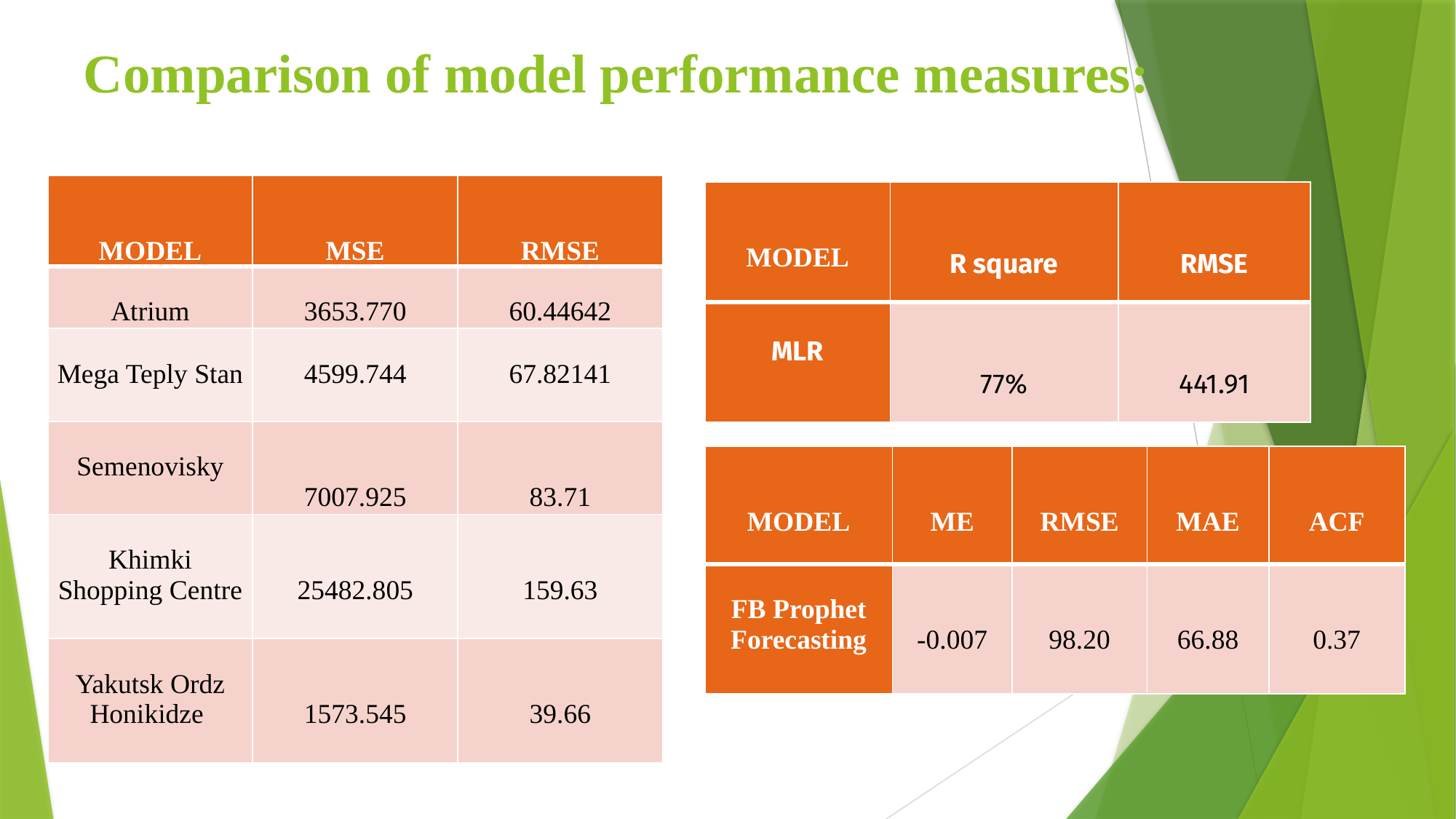

# Comparison of model performance measures:
| MODEL | MSE | RMSE |
| --- | --- | --- |
| Atrium | 3653.770 | 60.44642 |
| Mega Teply Stan | 4599.744 | 67.82141 |
| Semenovisky | 7007.925 | 83.71 |
| Khimki Shopping Centre | 25482.805 | 159.63 |
| Yakutsk Ordz Honikidze | 1573.545 | 39.66 |
| MODEL | R square | RMSE |
| --- | --- | --- |
| MLR | 77% | 441.91 |
| MODEL | ME | RMSE | MAE | ACF |
| --- | --- | --- | --- | --- |
| FB Prophet Forecasting | -0.007 | 98.20 | 66.88 | 0.37 |